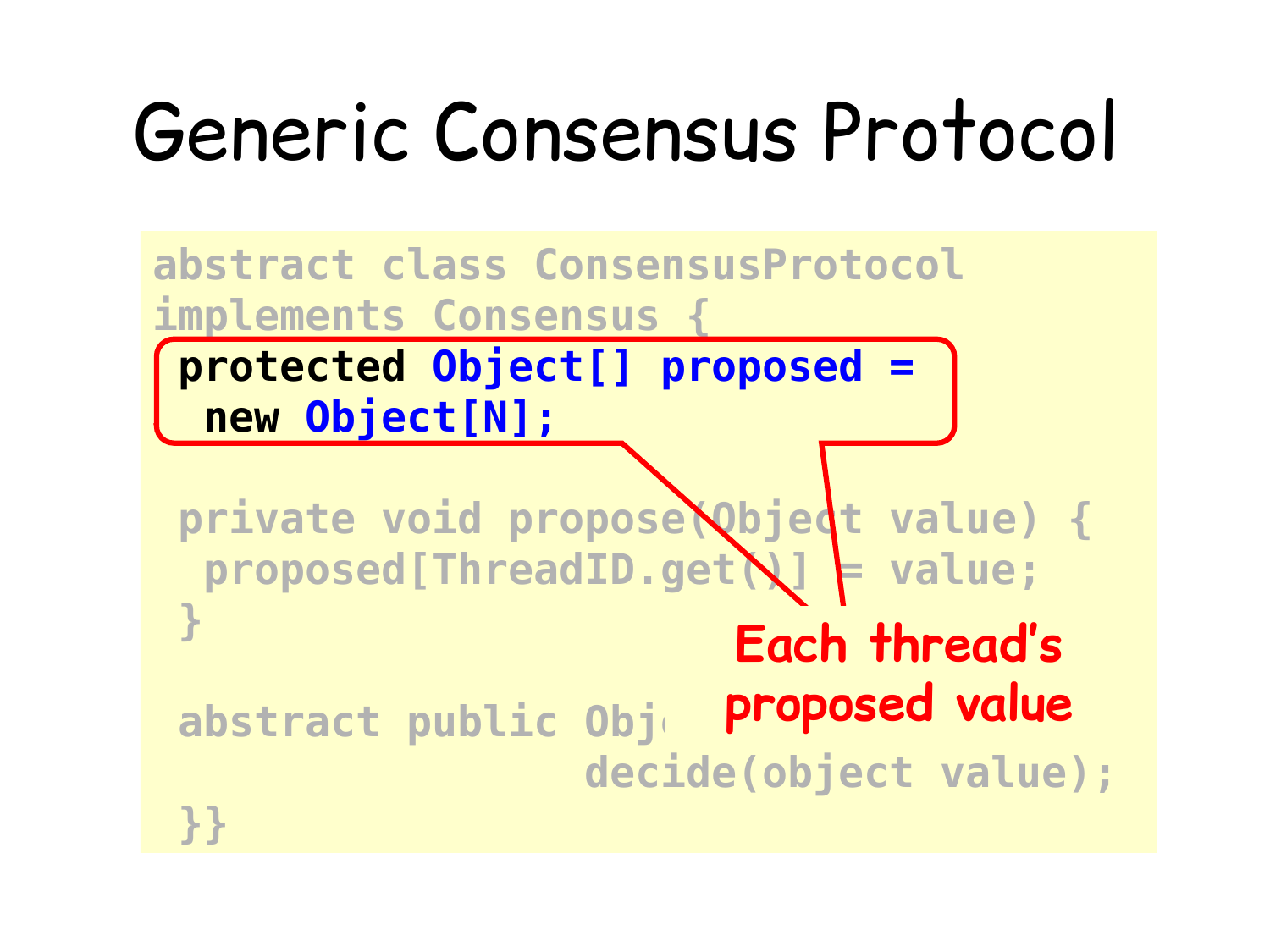

# Generic Consensus Protocol
abstract class ConsensusProtocol implements Consensus {
 protected Object[] proposed =
  new Object[N];

 private void propose(Object value) {
  proposed[ThreadID.get()] = value;
 }

 abstract public Object
                 decide(object value);
 }}

Each thread’s proposed value
26